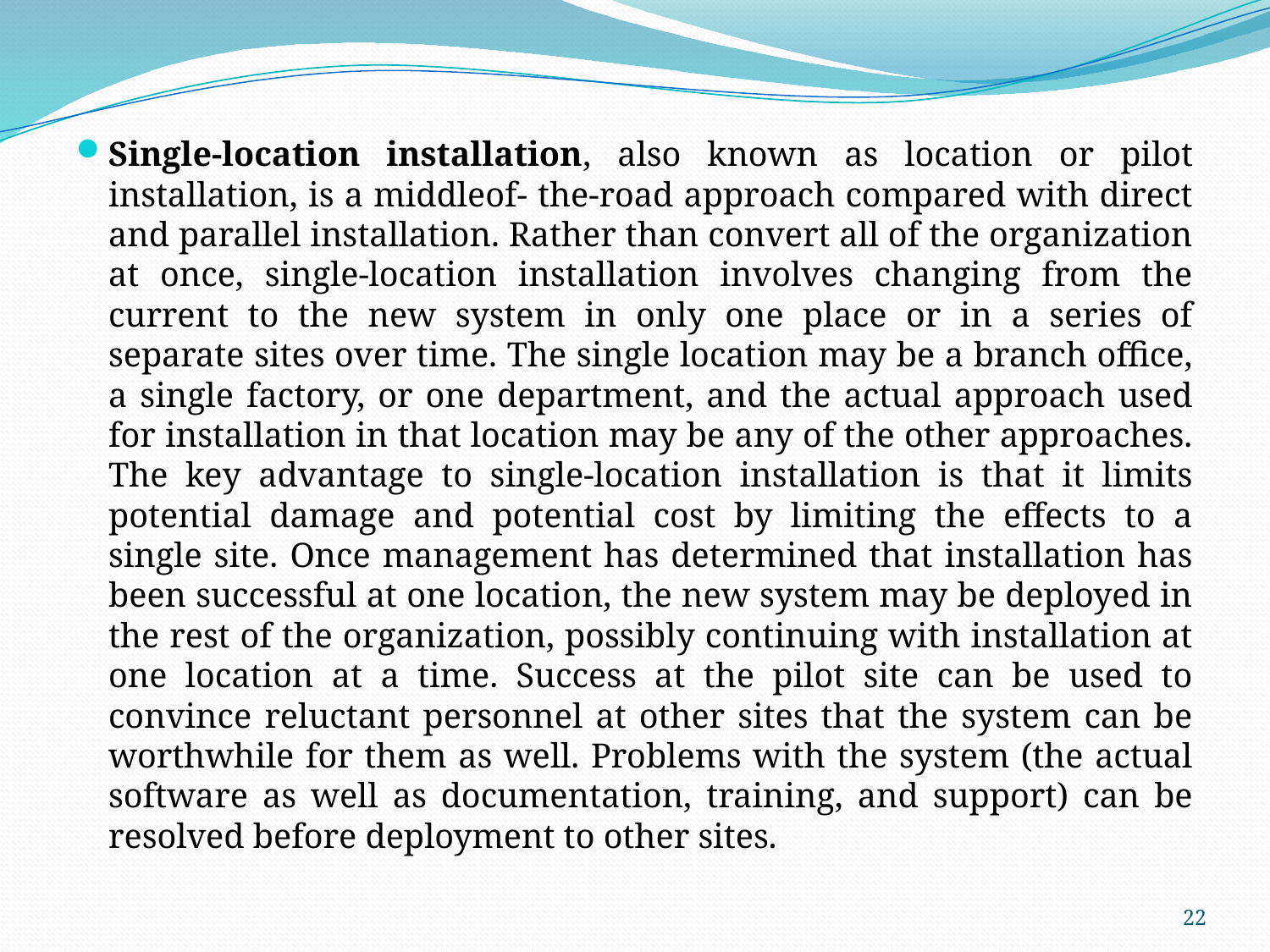

Single-location installation, also known as location or pilot installation, is a middleof- the-road approach compared with direct and parallel installation. Rather than convert all of the organization at once, single-location installation involves changing from the current to the new system in only one place or in a series of separate sites over time. The single location may be a branch office, a single factory, or one department, and the actual approach used for installation in that location may be any of the other approaches. The key advantage to single-location installation is that it limits potential damage and potential cost by limiting the effects to a single site. Once management has determined that installation has been successful at one location, the new system may be deployed in the rest of the organization, possibly continuing with installation at one location at a time. Success at the pilot site can be used to convince reluctant personnel at other sites that the system can be worthwhile for them as well. Problems with the system (the actual software as well as documentation, training, and support) can be resolved before deployment to other sites.
22